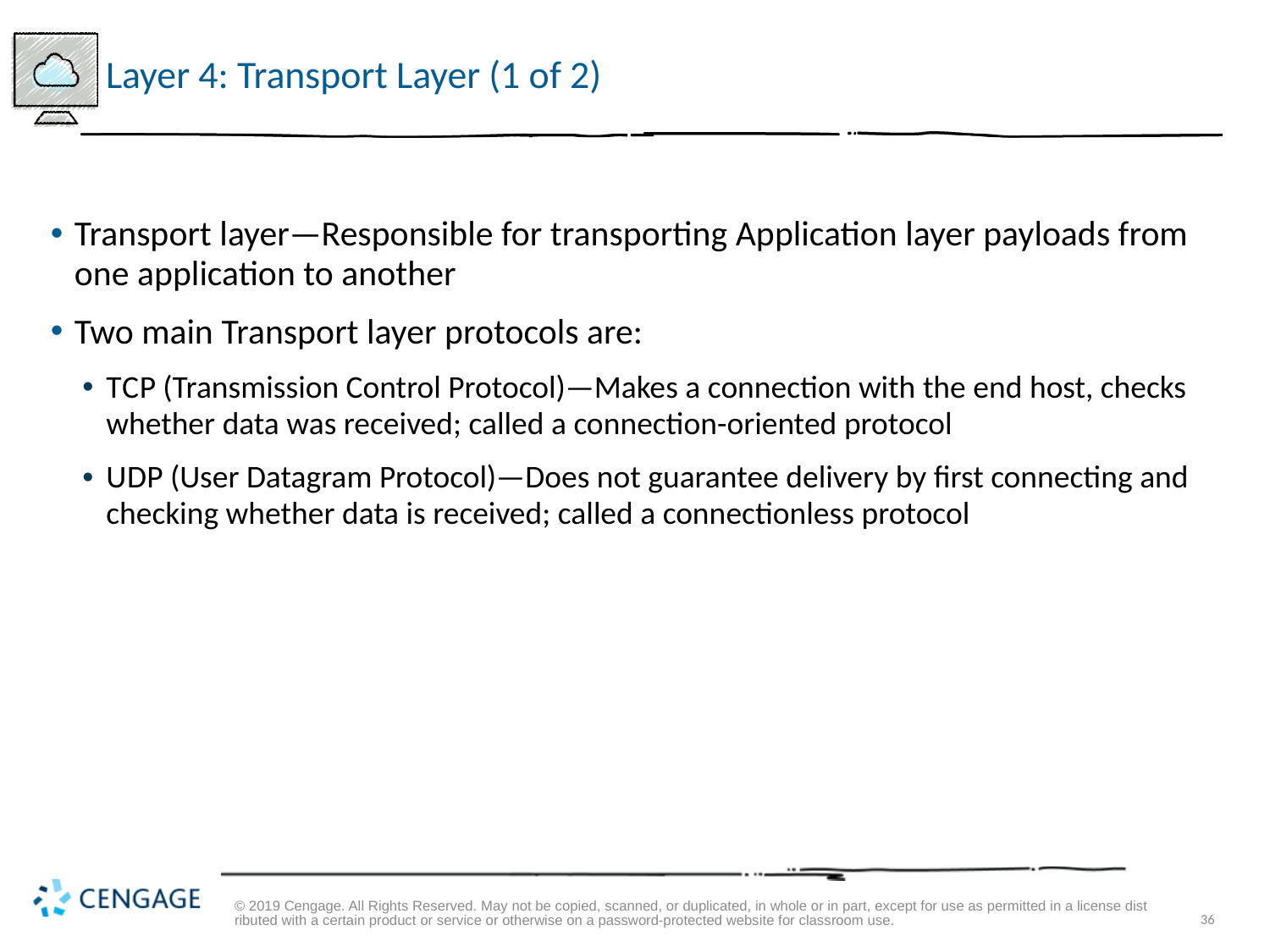

# Layer 4: Transport Layer (1 of 2)
Transport layer—Responsible for transporting Application layer payloads from one application to another
Two main Transport layer protocols are:
T C P (Transmission Control Protocol)—Makes a connection with the end host, checks whether data was received; called a connection-oriented protocol
U D P (User Datagram Protocol)—Does not guarantee delivery by first connecting and checking whether data is received; called a connectionless protocol
© 2019 Cengage. All Rights Reserved. May not be copied, scanned, or duplicated, in whole or in part, except for use as permitted in a license distributed with a certain product or service or otherwise on a password-protected website for classroom use.